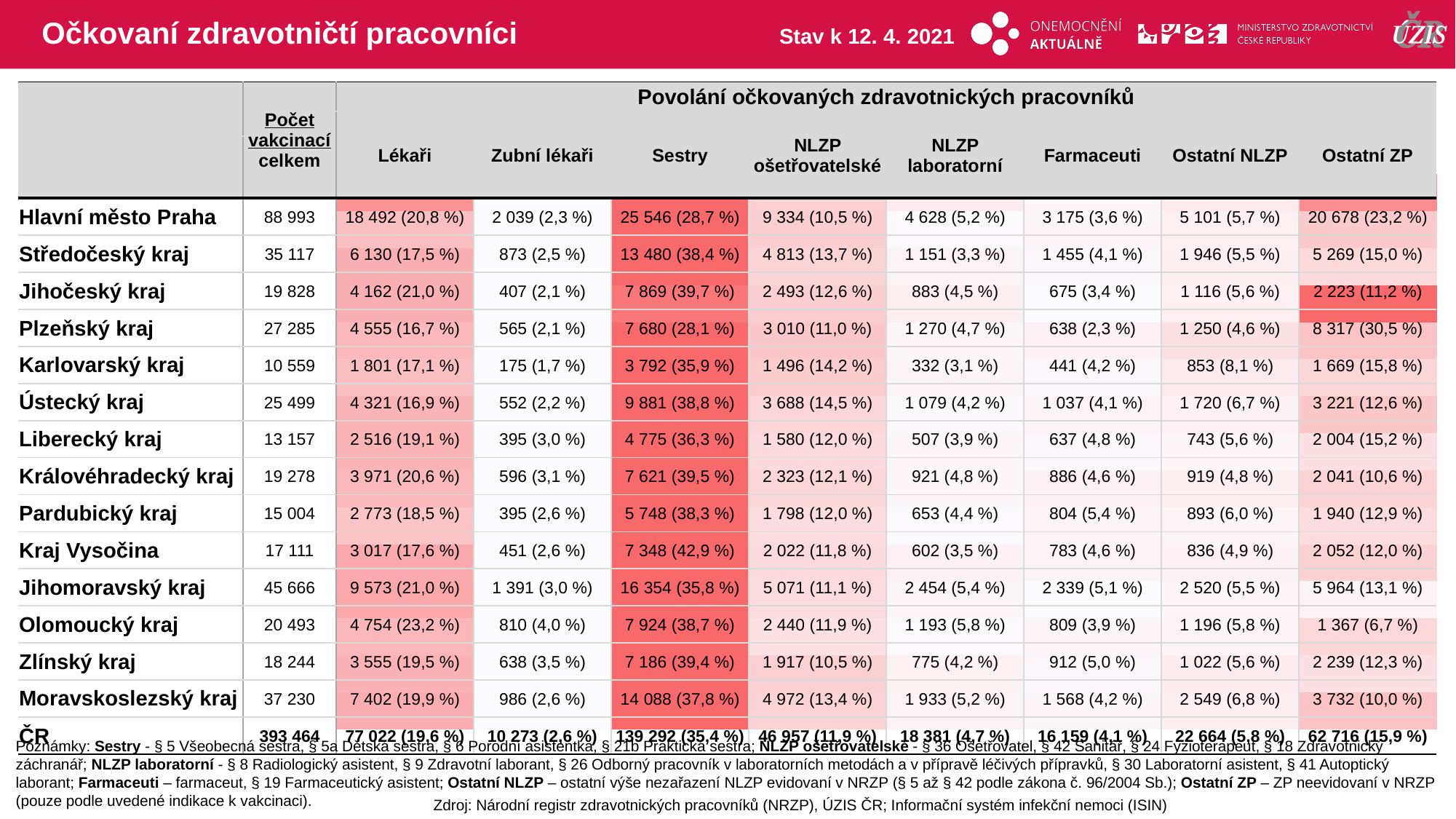

# Očkovaní zdravotničtí pracovníci
Stav k 12. 4. 2021
|  | Počet vakcinací celkem | Povolání očkovaných zdravotnických pracovníků |  |  |  |  |  |  |  |
| --- | --- | --- | --- | --- | --- | --- | --- | --- | --- |
|  |  | Lékaři | Zubní lékaři | Sestry | NLZP ošetřovatelské | NLZP laboratorní | Farmaceuti | Ostatní NLZP | Ostatní ZP |
|  |  | Lékaři | Zubní lékaři | Sestry | NLZP ošetřovatelské | NLZP laboratorní | Farmaceuti | Ostatní NLZP | Evidovaní ZP, neaktivní |
| Hlavní město Praha | 88 993 | 18 492 (20,8 %) | 2 039 (2,3 %) | 25 546 (28,7 %) | 9 334 (10,5 %) | 4 628 (5,2 %) | 3 175 (3,6 %) | 5 101 (5,7 %) | 20 678 (23,2 %) |
| Středočeský kraj | 35 117 | 6 130 (17,5 %) | 873 (2,5 %) | 13 480 (38,4 %) | 4 813 (13,7 %) | 1 151 (3,3 %) | 1 455 (4,1 %) | 1 946 (5,5 %) | 5 269 (15,0 %) |
| Jihočeský kraj | 19 828 | 4 162 (21,0 %) | 407 (2,1 %) | 7 869 (39,7 %) | 2 493 (12,6 %) | 883 (4,5 %) | 675 (3,4 %) | 1 116 (5,6 %) | 2 223 (11,2 %) |
| Plzeňský kraj | 27 285 | 4 555 (16,7 %) | 565 (2,1 %) | 7 680 (28,1 %) | 3 010 (11,0 %) | 1 270 (4,7 %) | 638 (2,3 %) | 1 250 (4,6 %) | 8 317 (30,5 %) |
| Karlovarský kraj | 10 559 | 1 801 (17,1 %) | 175 (1,7 %) | 3 792 (35,9 %) | 1 496 (14,2 %) | 332 (3,1 %) | 441 (4,2 %) | 853 (8,1 %) | 1 669 (15,8 %) |
| Ústecký kraj | 25 499 | 4 321 (16,9 %) | 552 (2,2 %) | 9 881 (38,8 %) | 3 688 (14,5 %) | 1 079 (4,2 %) | 1 037 (4,1 %) | 1 720 (6,7 %) | 3 221 (12,6 %) |
| Liberecký kraj | 13 157 | 2 516 (19,1 %) | 395 (3,0 %) | 4 775 (36,3 %) | 1 580 (12,0 %) | 507 (3,9 %) | 637 (4,8 %) | 743 (5,6 %) | 2 004 (15,2 %) |
| Královéhradecký kraj | 19 278 | 3 971 (20,6 %) | 596 (3,1 %) | 7 621 (39,5 %) | 2 323 (12,1 %) | 921 (4,8 %) | 886 (4,6 %) | 919 (4,8 %) | 2 041 (10,6 %) |
| Pardubický kraj | 15 004 | 2 773 (18,5 %) | 395 (2,6 %) | 5 748 (38,3 %) | 1 798 (12,0 %) | 653 (4,4 %) | 804 (5,4 %) | 893 (6,0 %) | 1 940 (12,9 %) |
| Kraj Vysočina | 17 111 | 3 017 (17,6 %) | 451 (2,6 %) | 7 348 (42,9 %) | 2 022 (11,8 %) | 602 (3,5 %) | 783 (4,6 %) | 836 (4,9 %) | 2 052 (12,0 %) |
| Jihomoravský kraj | 45 666 | 9 573 (21,0 %) | 1 391 (3,0 %) | 16 354 (35,8 %) | 5 071 (11,1 %) | 2 454 (5,4 %) | 2 339 (5,1 %) | 2 520 (5,5 %) | 5 964 (13,1 %) |
| Olomoucký kraj | 20 493 | 4 754 (23,2 %) | 810 (4,0 %) | 7 924 (38,7 %) | 2 440 (11,9 %) | 1 193 (5,8 %) | 809 (3,9 %) | 1 196 (5,8 %) | 1 367 (6,7 %) |
| Zlínský kraj | 18 244 | 3 555 (19,5 %) | 638 (3,5 %) | 7 186 (39,4 %) | 1 917 (10,5 %) | 775 (4,2 %) | 912 (5,0 %) | 1 022 (5,6 %) | 2 239 (12,3 %) |
| Moravskoslezský kraj | 37 230 | 7 402 (19,9 %) | 986 (2,6 %) | 14 088 (37,8 %) | 4 972 (13,4 %) | 1 933 (5,2 %) | 1 568 (4,2 %) | 2 549 (6,8 %) | 3 732 (10,0 %) |
| ČR | 393 464 | 77 022 (19,6 %) | 10 273 (2,6 %) | 139 292 (35,4 %) | 46 957 (11,9 %) | 18 381 (4,7 %) | 16 159 (4,1 %) | 22 664 (5,8 %) | 62 716 (15,9 %) |
|  |  |  |  |  |  |  |  |
| --- | --- | --- | --- | --- | --- | --- | --- |
|  |  |  |  |  |  |  |  |
|  |  |  |  |  |  |  |  |
|  |  |  |  |  |  |  |  |
|  |  |  |  |  |  |  |  |
|  |  |  |  |  |  |  |  |
|  |  |  |  |  |  |  |  |
|  |  |  |  |  |  |  |  |
|  |  |  |  |  |  |  |  |
|  |  |  |  |  |  |  |  |
|  |  |  |  |  |  |  |  |
|  |  |  |  |  |  |  |  |
|  |  |  |  |  |  |  |  |
|  |  |  |  |  |  |  |  |
|  |  |  |  |  |  |  |  |
Poznámky: Sestry - § 5 Všeobecná sestra, § 5a Dětská sestra, § 6 Porodní asistentka, § 21b Praktická sestra; NLZP ošetřovatelské - § 36 Ošetřovatel, § 42 Sanitář, § 24 Fyzioterapeut, § 18 Zdravotnický záchranář; NLZP laboratorní - § 8 Radiologický asistent, § 9 Zdravotní laborant, § 26 Odborný pracovník v laboratorních metodách a v přípravě léčivých přípravků, § 30 Laboratorní asistent, § 41 Autoptický laborant; Farmaceuti – farmaceut, § 19 Farmaceutický asistent; Ostatní NLZP – ostatní výše nezařazení NLZP evidovaní v NRZP (§ 5 až § 42 podle zákona č. 96/2004 Sb.); Ostatní ZP – ZP neevidovaní v NRZP (pouze podle uvedené indikace k vakcinaci).
Zdroj: Národní registr zdravotnických pracovníků (NRZP), ÚZIS ČR; Informační systém infekční nemoci (ISIN)